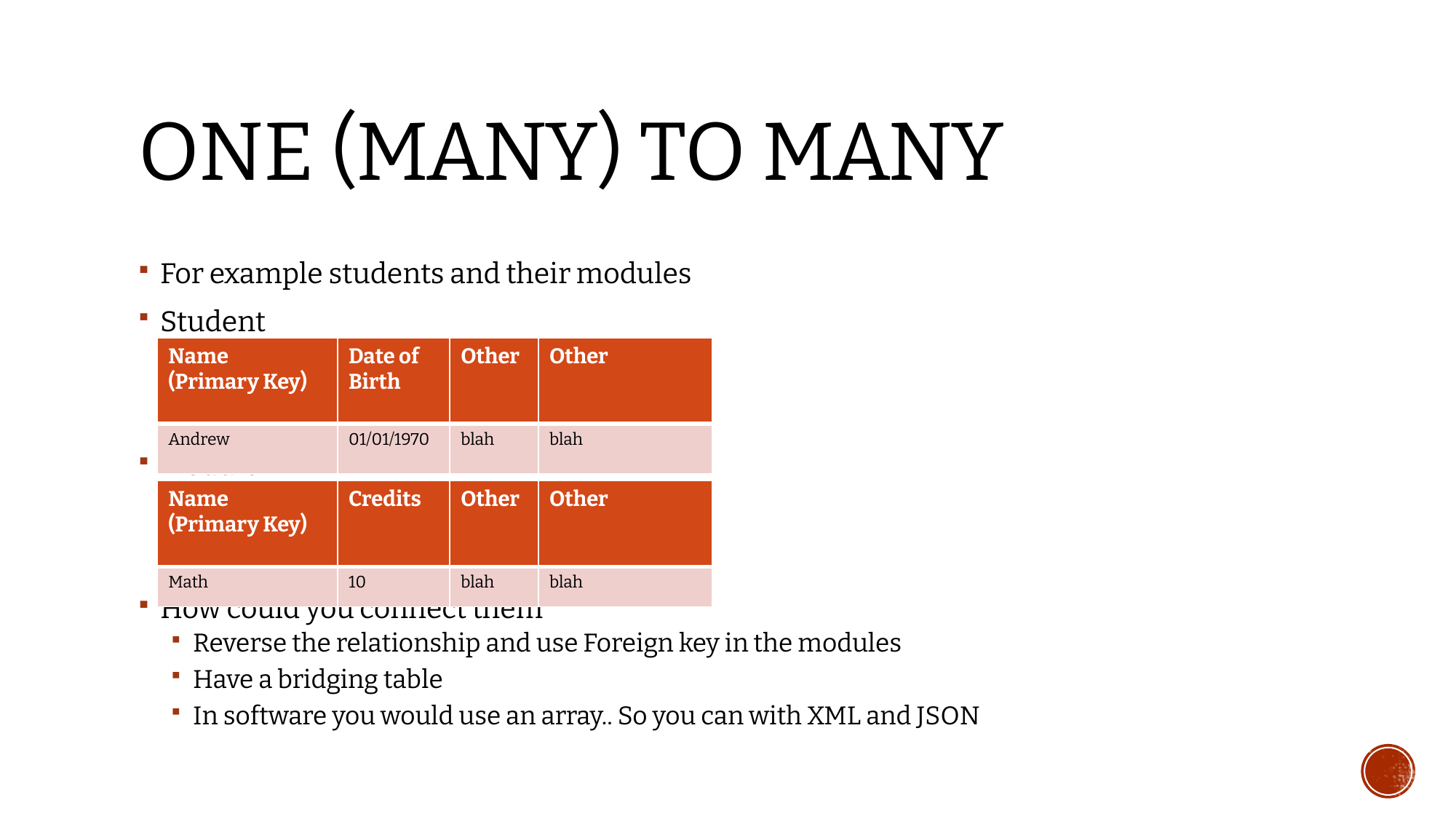

# One (many) to many
For example students and their modules
Student

Module

How could you connect them
Reverse the relationship and use Foreign key in the modules
Have a bridging table
In software you would use an array.. So you can with XML and JSON

| Name (Primary Key) | Date of Birth | Other | Other |
| --- | --- | --- | --- |
| Andrew | 01/01/1970 | blah | blah |
| Name (Primary Key) | Credits | Other | Other |
| --- | --- | --- | --- |
| Math | 10 | blah | blah |